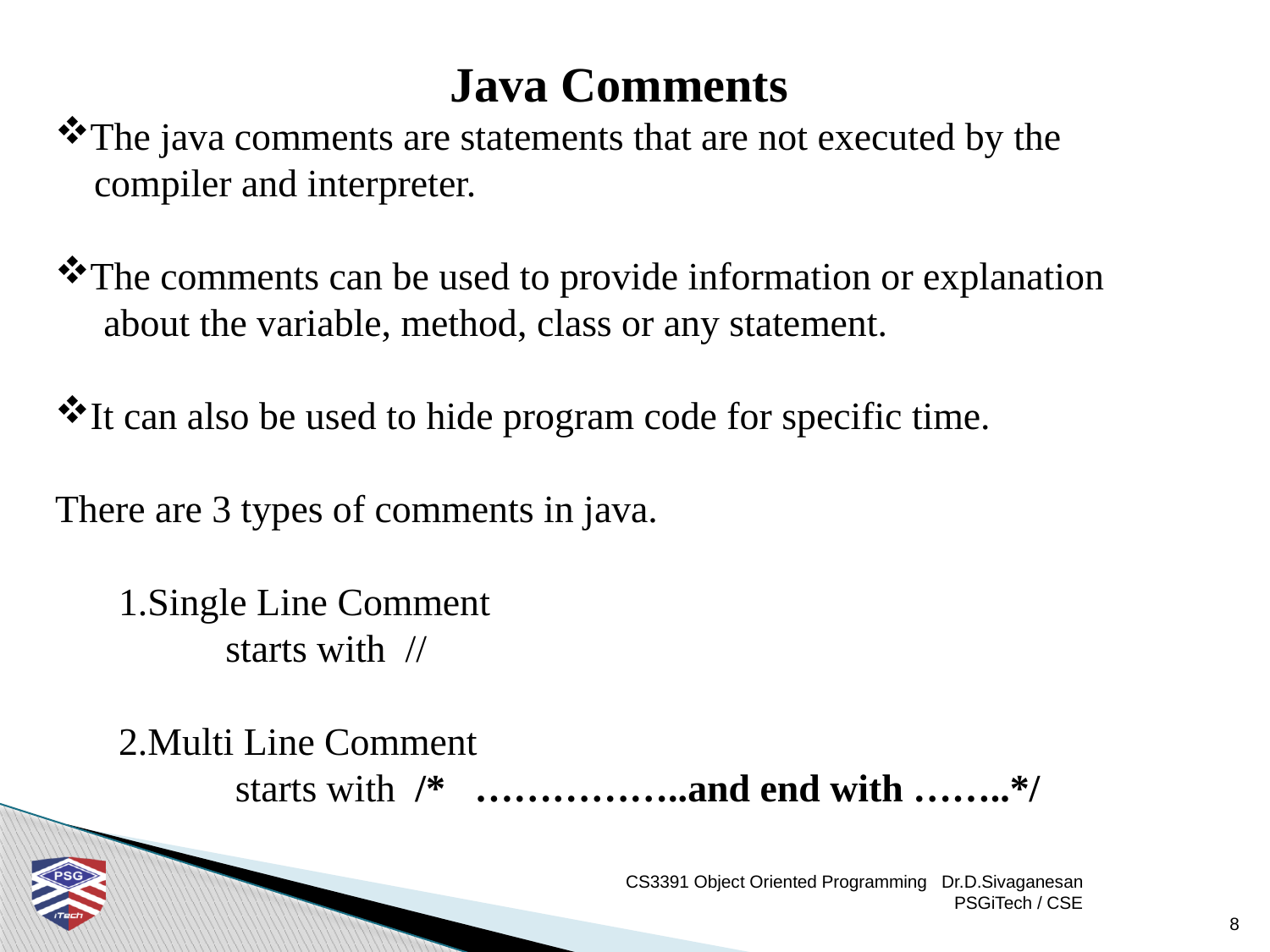

Java Comments
The java comments are statements that are not executed by the
    compiler and interpreter.

The comments can be used to provide information or explanation
     about the variable, method, class or any statement.

It can also be used to hide program code for specific time.

There are 3 types of comments in java.

1.Single Line Comment
           starts with  //

2.Multi Line Comment
            starts with  /*   ……………..and end with ……..*/
CS3391 Object Oriented Programming   Dr.D.Sivaganesan PSGiTech / CSE
8